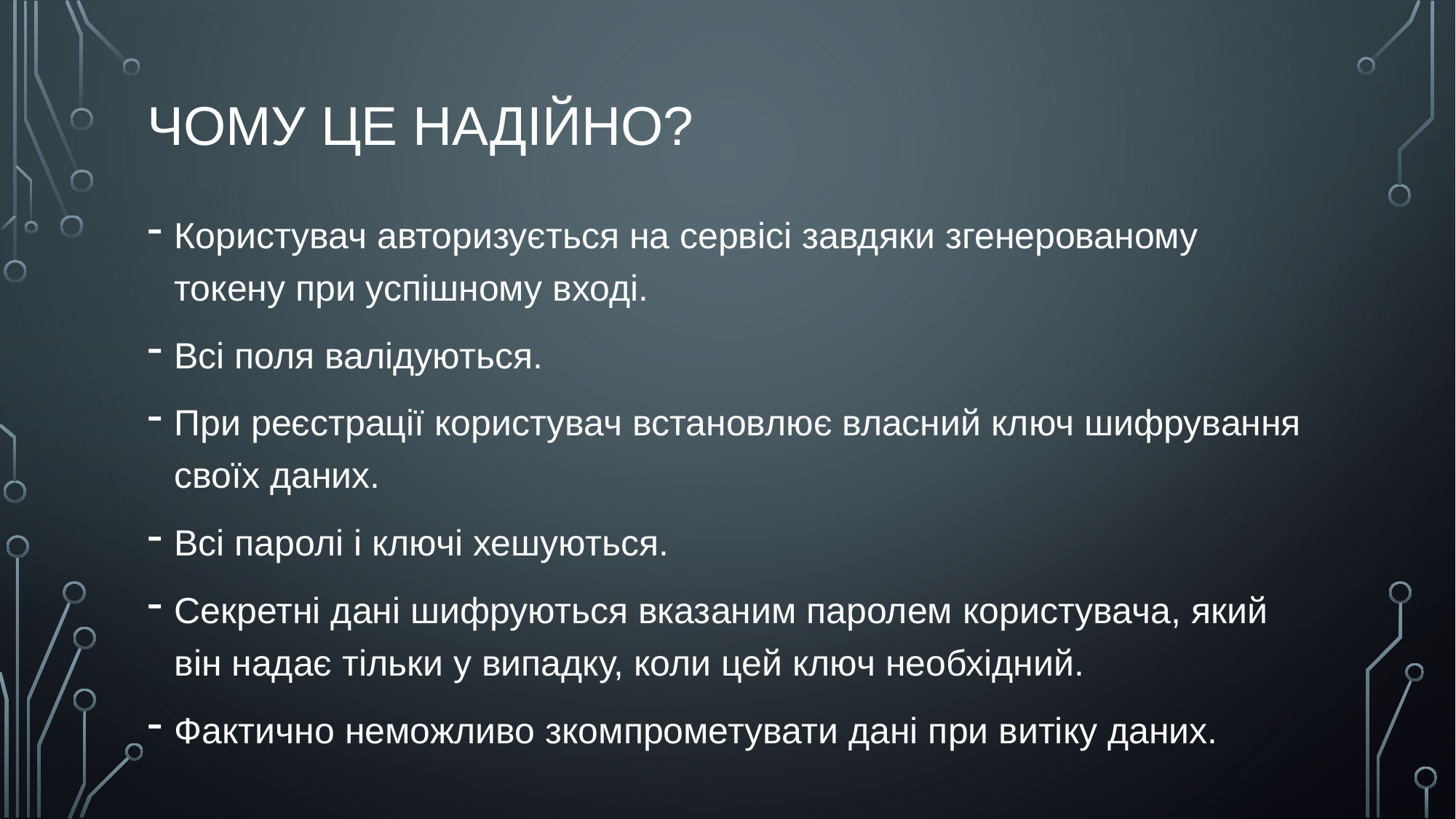

# Чому це надійно?
Користувач авторизується на сервісі завдяки згенерованому токену при успішному вході.
Всі поля валідуються.
При реєстрації користувач встановлює власний ключ шифрування своїх даних.
Всі паролі і ключі хешуються.
Секретні дані шифруються вказаним паролем користувача, який він надає тільки у випадку, коли цей ключ необхідний.
Фактично неможливо зкомпрометувати дані при витіку даних.